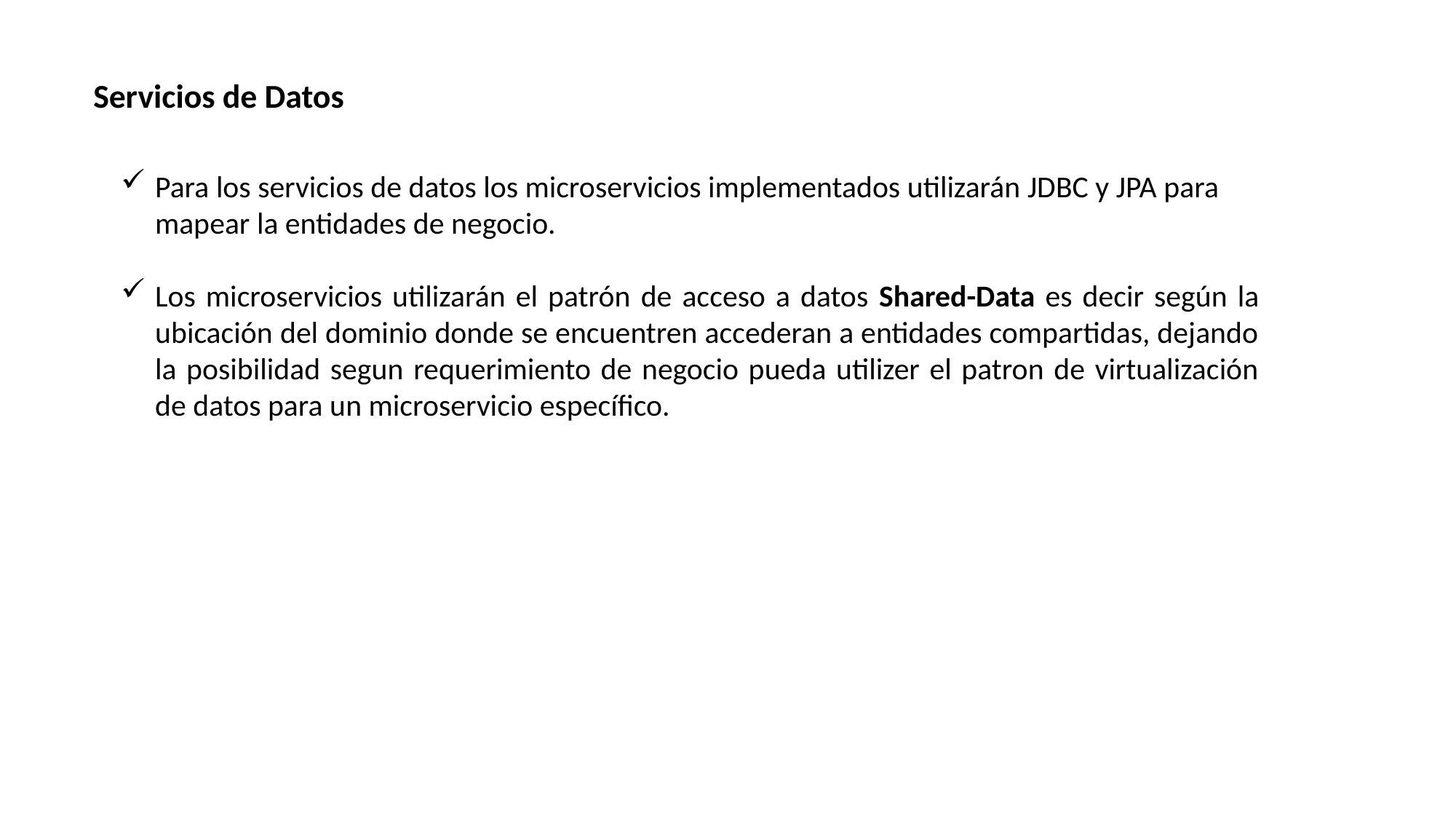

Servicios de Datos
Para los servicios de datos los microservicios implementados utilizarán JDBC y JPA para mapear la entidades de negocio.

Los microservicios utilizarán el patrón de acceso a datos Shared-Data es decir según la ubicación del dominio donde se encuentren accederan a entidades compartidas, dejando la posibilidad segun requerimiento de negocio pueda utilizer el patron de virtualización de datos para un microservicio específico.